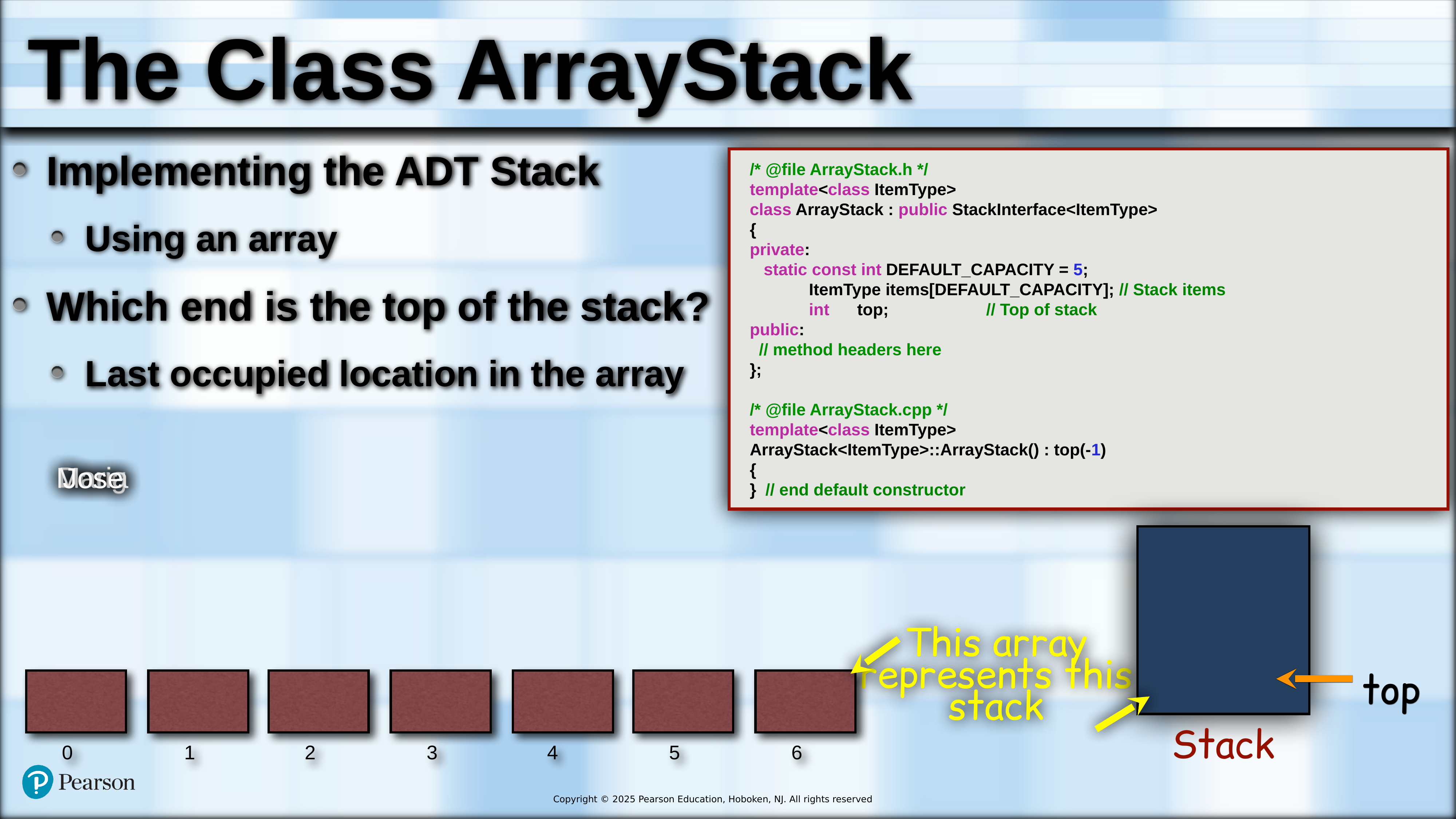

# The Class ArrayStack
Implementing the ADT Stack
Using an array
Which end is the top of the stack?
Last occupied location in the array

/* @file ArrayStack.h */
template<class ItemType>
class ArrayStack : public StackInterface<ItemType>
{
private:
   static const int DEFAULT_CAPACITY = 5;
	 ItemType items[DEFAULT_CAPACITY]; // Stack items
	 int      top;                     // Top of stack
public:
  // method headers here
};

/* @file ArrayStack.cpp */
template<class ItemType>
ArrayStack<ItemType>::ArrayStack() : top(-1)
{
}  // end default constructor
Doug
Maria
Jose
Jose
Maria
Doug

top

This array represents this stack

top

0

1

2

3

4

5

6

Stack